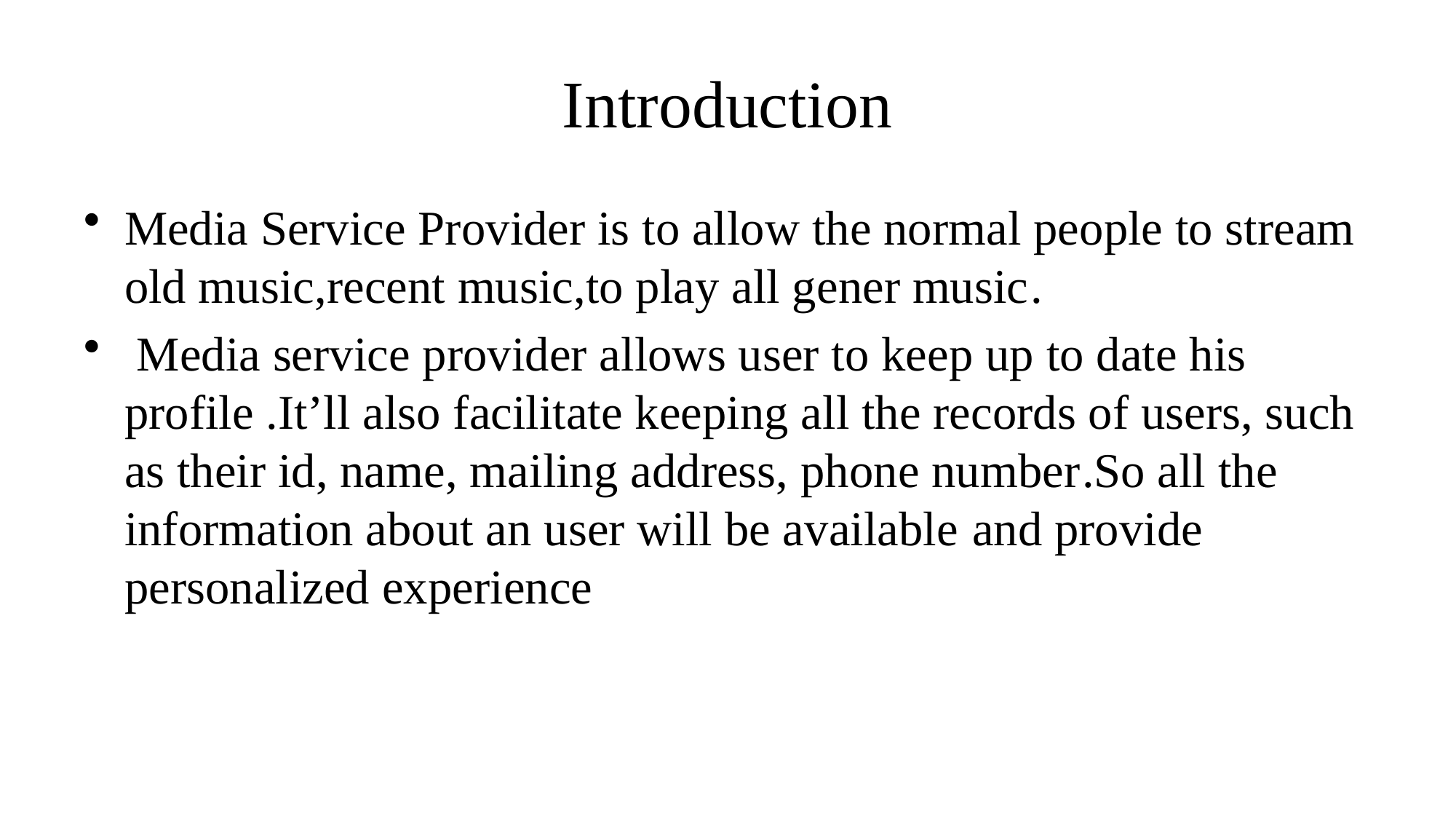

# Introduction
Media Service Provider is to allow the normal people to stream old music,recent music,to play all gener music.
 Media service provider allows user to keep up to date his profile .It’ll also facilitate keeping all the records of users, such as their id, name, mailing address, phone number.So all the information about an user will be available and provide personalized experience